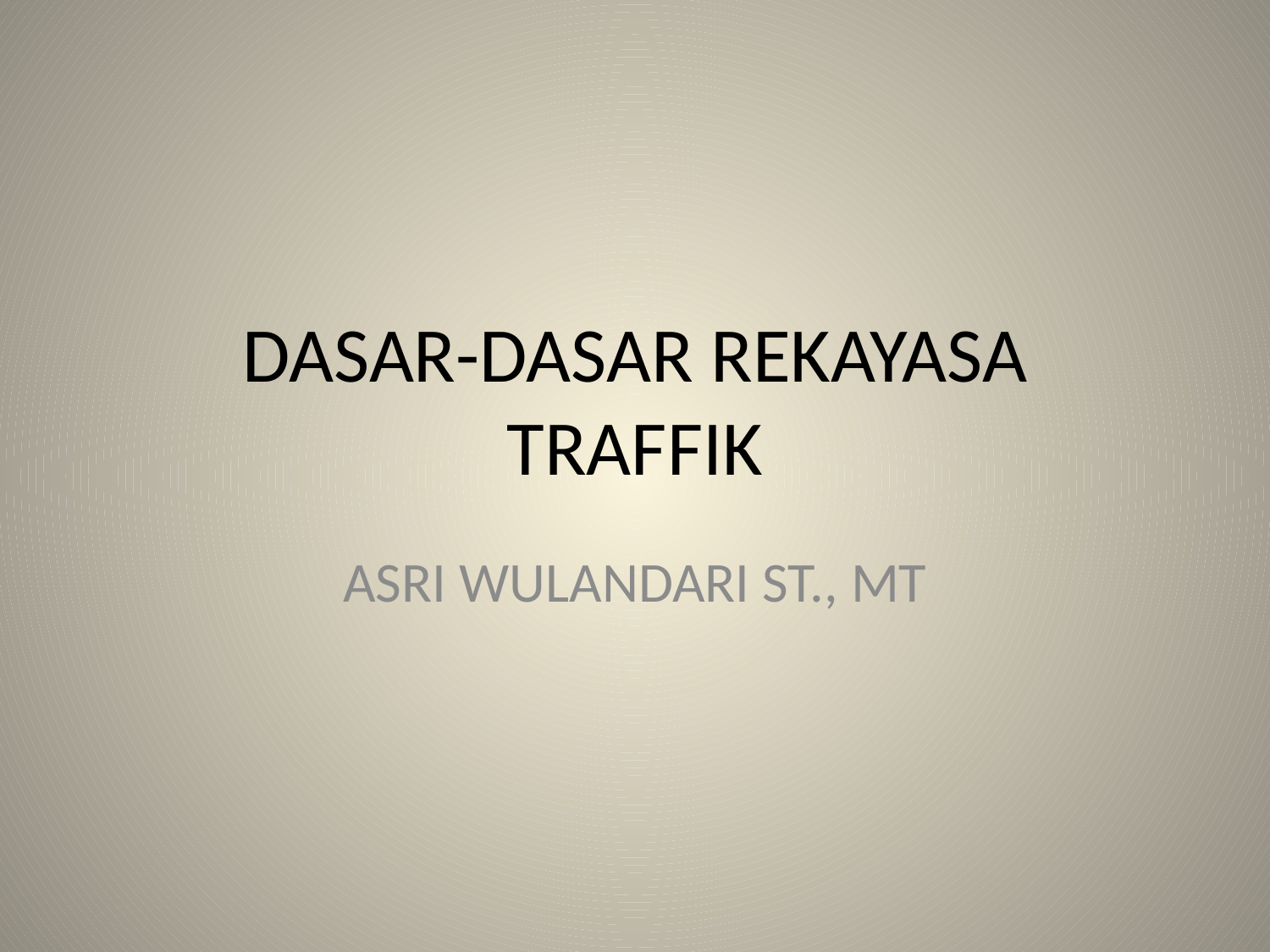

# DASAR-DASAR REKAYASA TRAFFIK
ASRI WULANDARI ST., MT